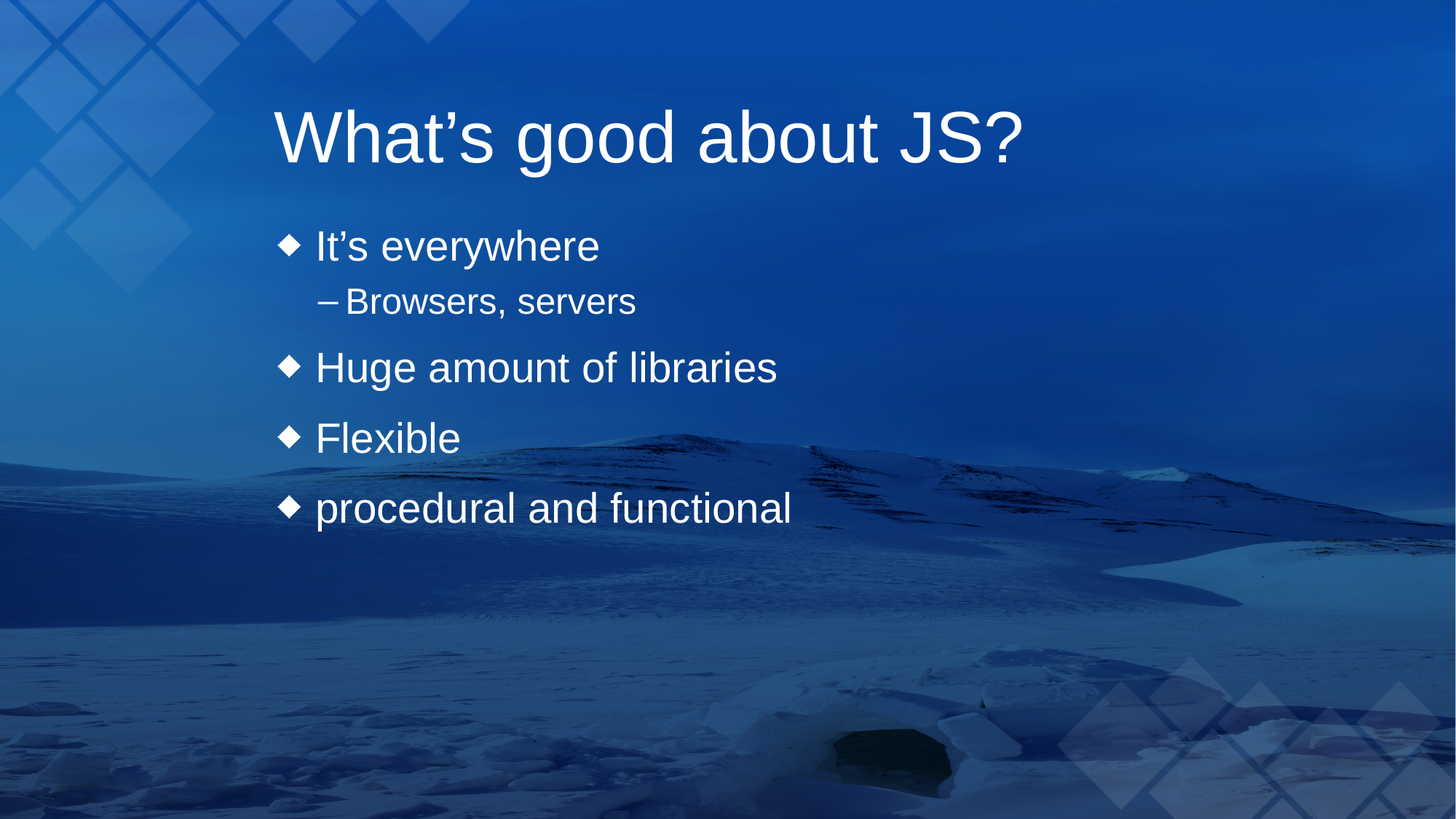

# What’s good about JS?
It’s everywhere
Browsers, servers
Huge amount of libraries
Flexible
procedural and functional